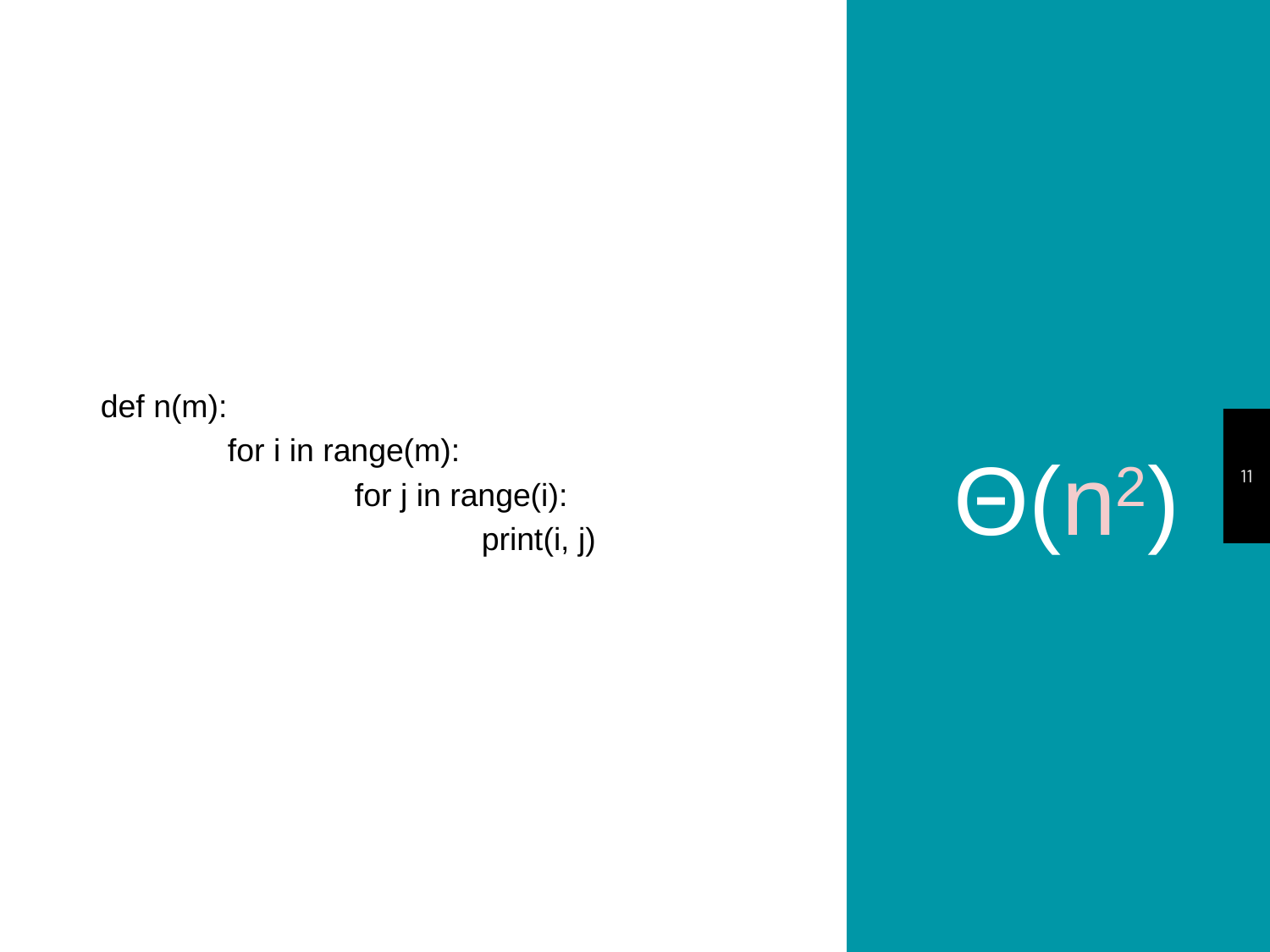

def n(m):
	for i in range(m):
		for j in range(i):
			print(i, j)

 Θ(n2)
11